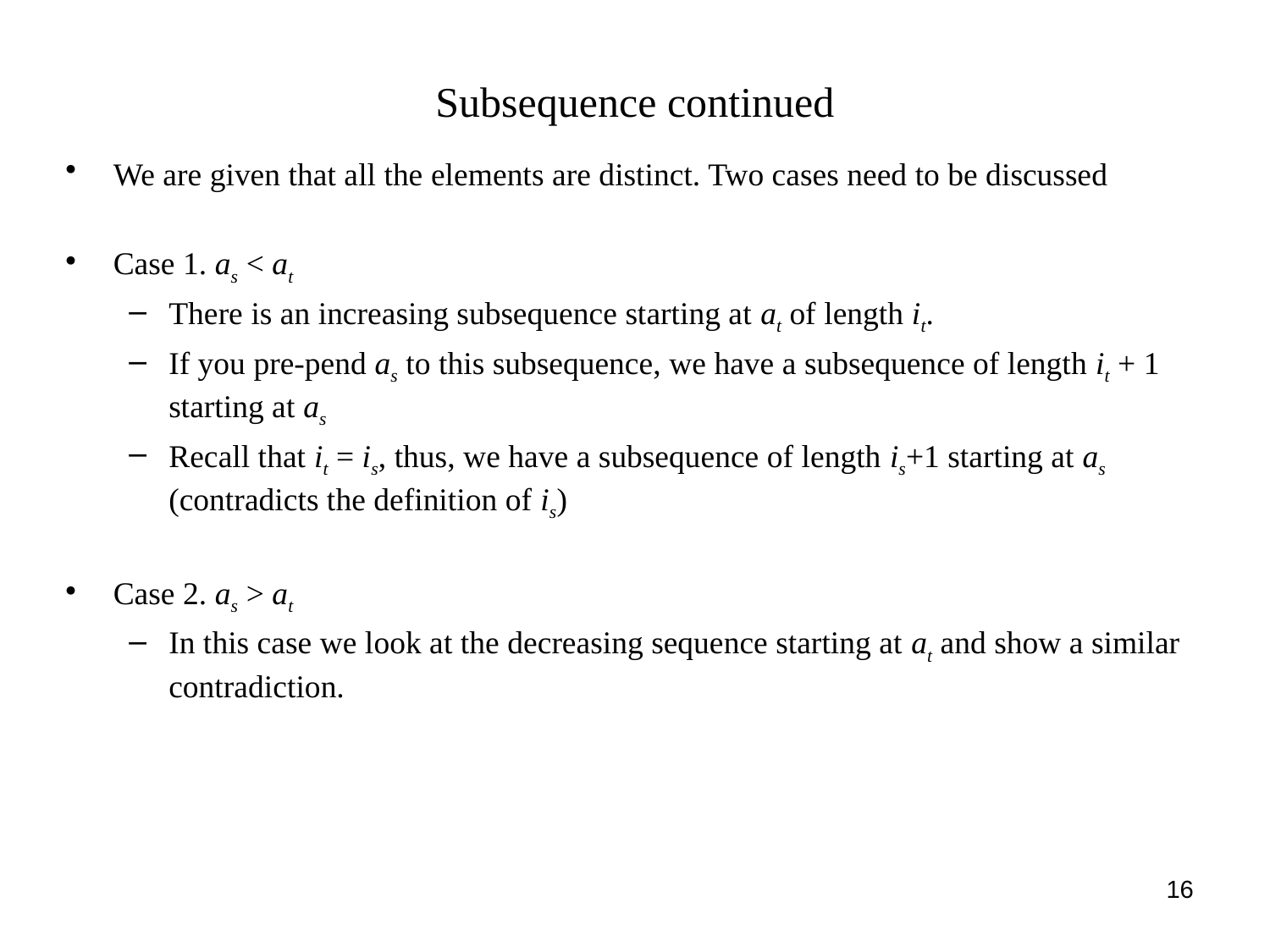

# Subsequence continued
We are given that all the elements are distinct. Two cases need to be discussed

Case 1. as < at
There is an increasing subsequence starting at at of length it.
If you pre-pend as to this subsequence, we have a subsequence of length it + 1 starting at as
Recall that it = is, thus, we have a subsequence of length is+1 starting at as (contradicts the definition of is)

Case 2. as > at
In this case we look at the decreasing sequence starting at at and show a similar contradiction.
16